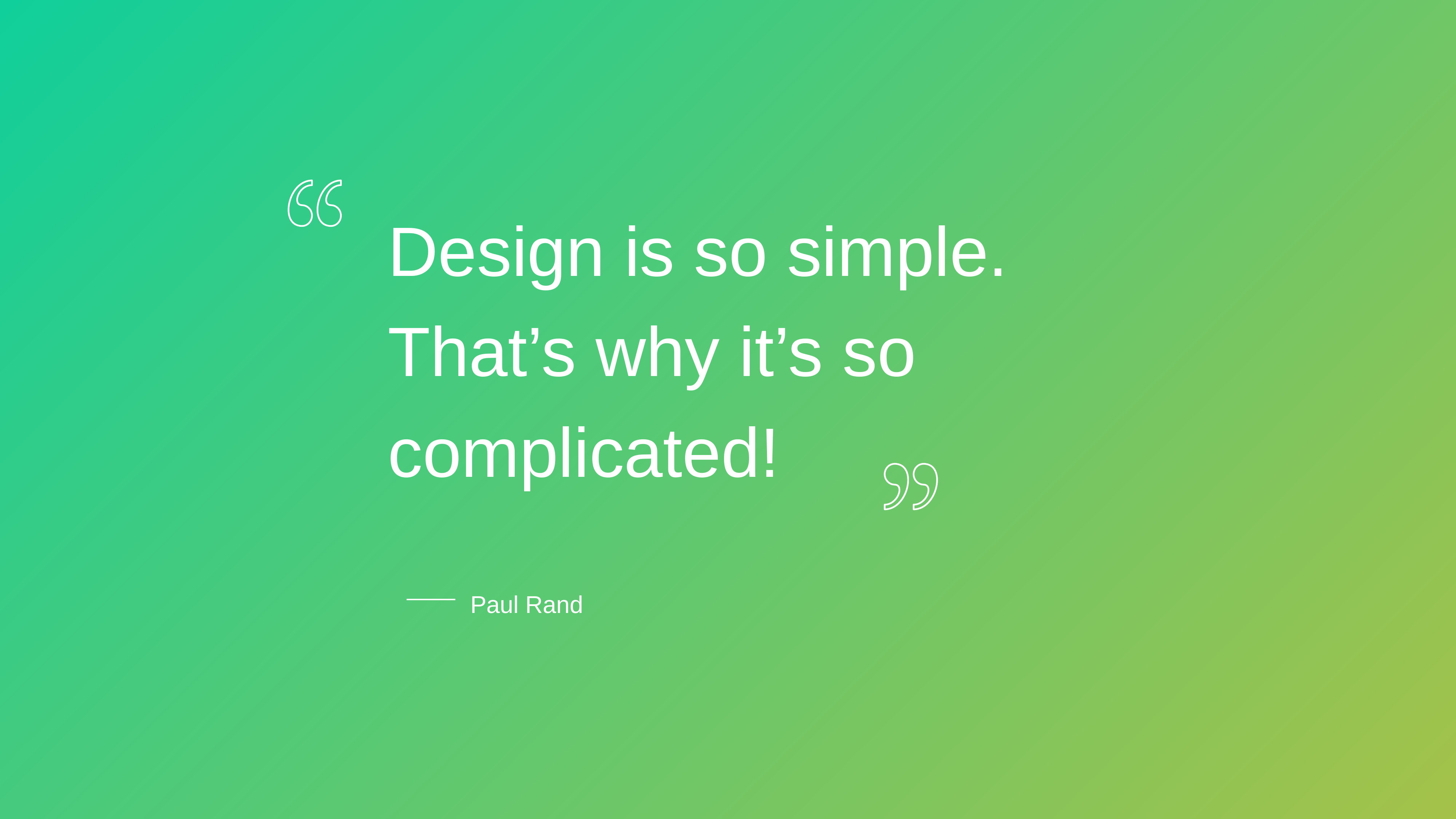

Design is so simple.
That’s why it’s so complicated!
Paul Rand